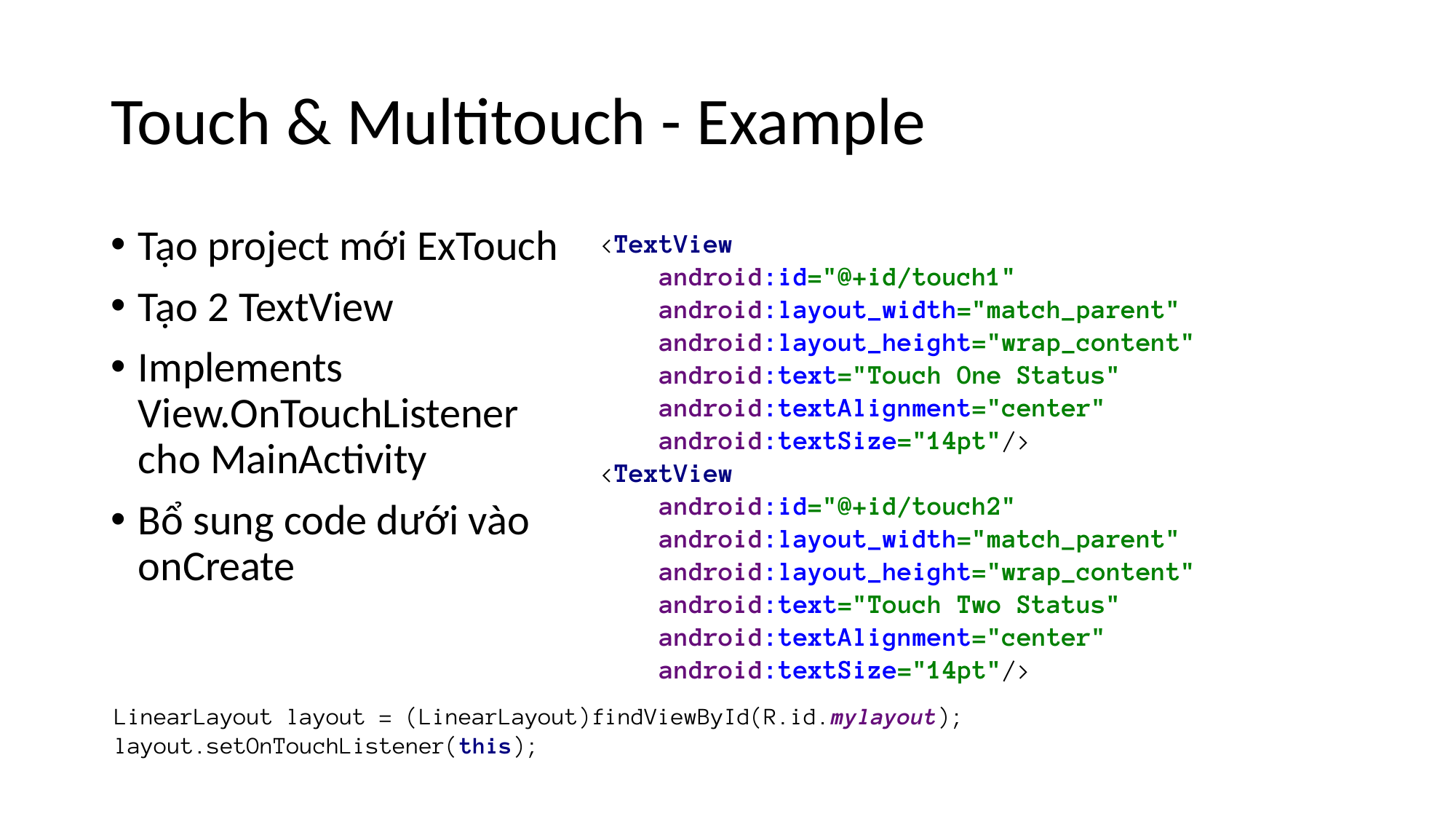

# Touch & Multitouch - Example
Tạo project mới ExTouch
Tạo 2 TextView
Implements
View.OnTouchListener
cho MainActivity
Bổ sung code dưới vào
onCreate
<TextView
    android:id="@+id/touch1"
    android:layout_width="match_parent"
    android:layout_height="wrap_content"
    android:text="Touch One Status"
    android:textAlignment="center"
    android:textSize="14pt"/>
<TextView
    android:id="@+id/touch2"
    android:layout_width="match_parent"
    android:layout_height="wrap_content"
    android:text="Touch Two Status"
    android:textAlignment="center"
    android:textSize="14pt"/>
LinearLayout layout = (LinearLayout)findViewById(R.id.mylayout);
layout.setOnTouchListener(this);